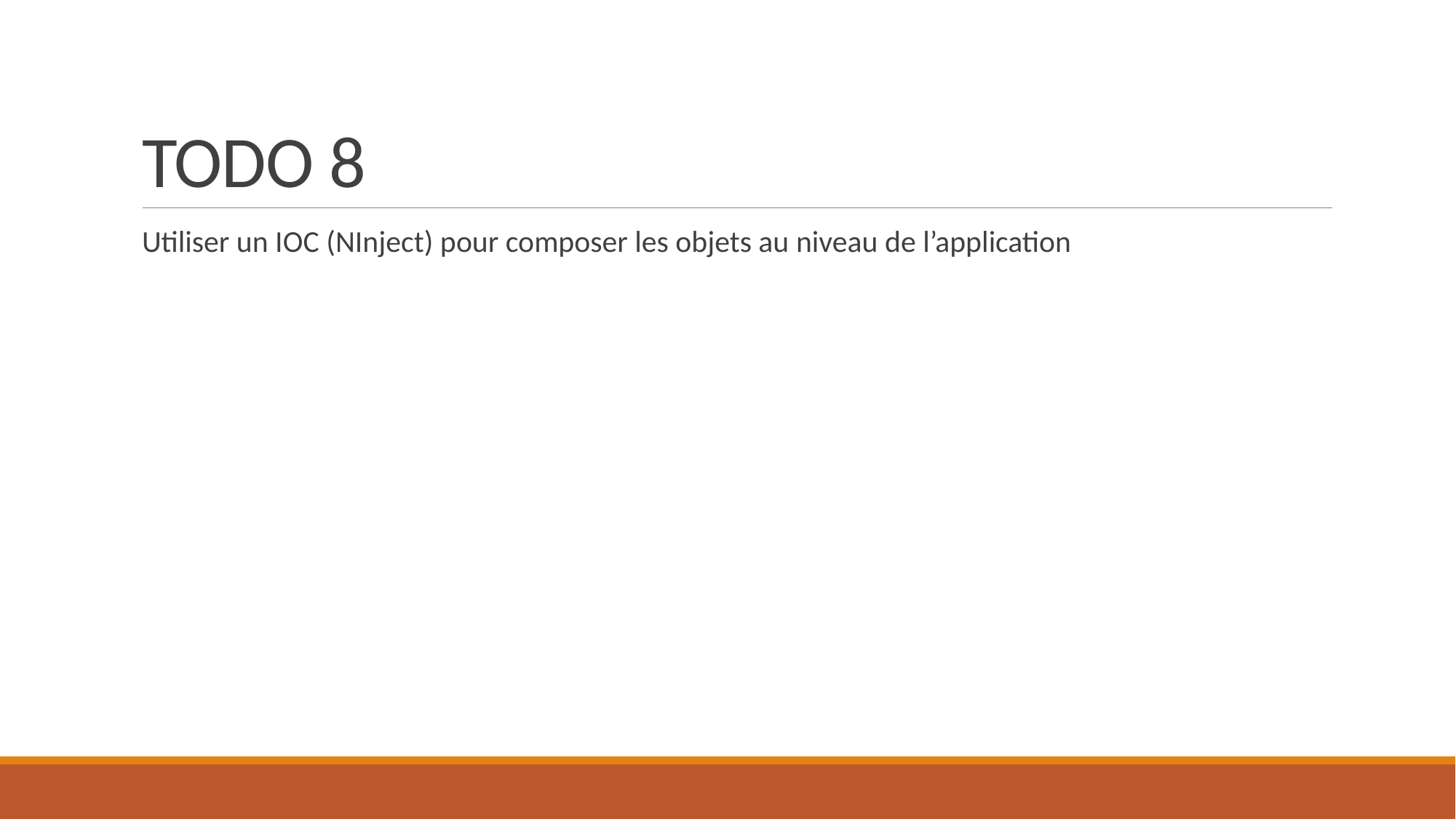

# TODO 8
Utiliser un IOC (NInject) pour composer les objets au niveau de l’application